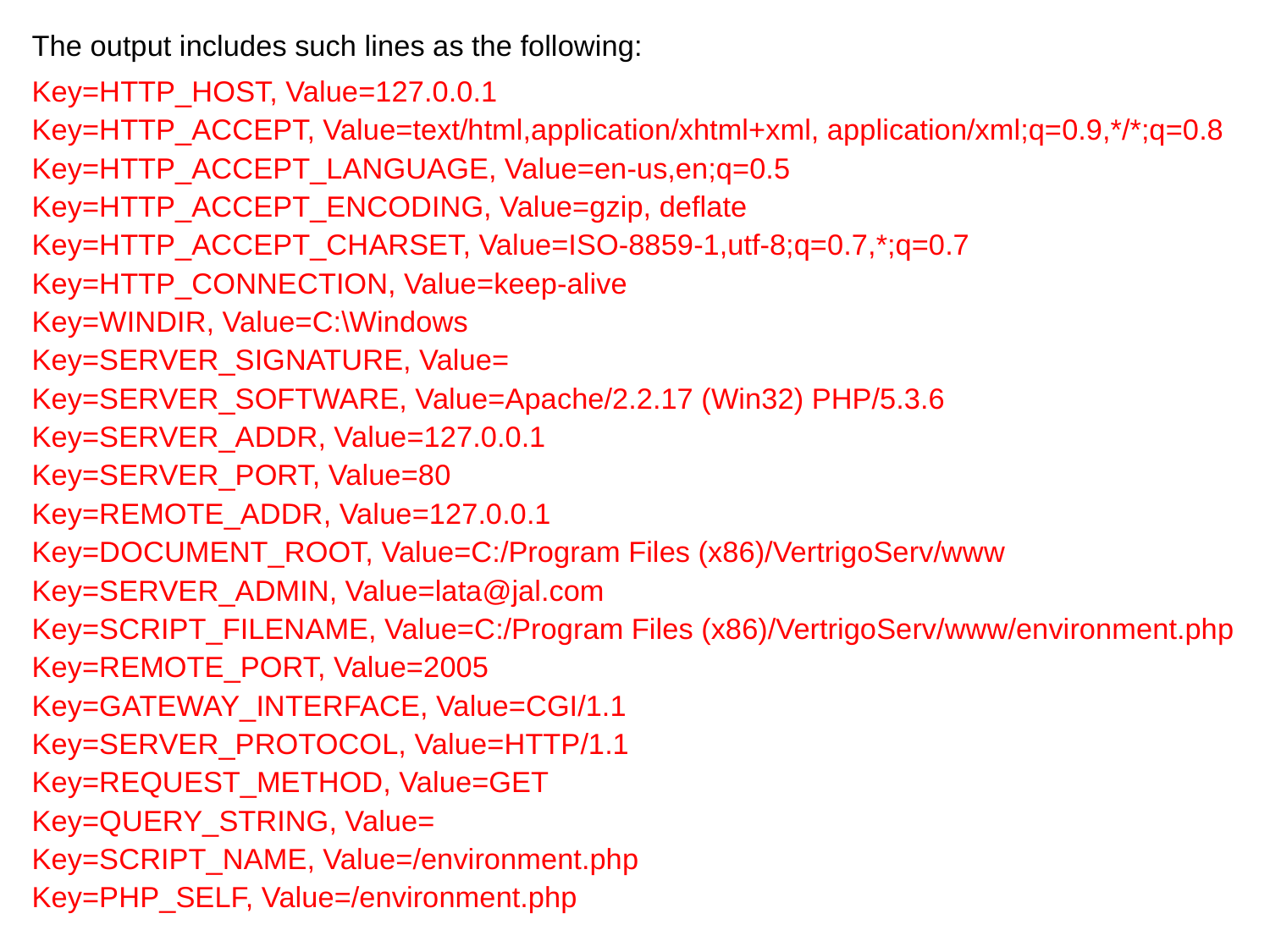

The output includes such lines as the following:
	Key=HTTP_HOST, Value=127.0.0.1
Key=HTTP_ACCEPT, Value=text/html,application/xhtml+xml, application/xml;q=0.9,*/*;q=0.8
Key=HTTP_ACCEPT_LANGUAGE, Value=en-us,en;q=0.5
Key=HTTP_ACCEPT_ENCODING, Value=gzip, deflate
Key=HTTP_ACCEPT_CHARSET, Value=ISO-8859-1,utf-8;q=0.7,*;q=0.7
Key=HTTP_CONNECTION, Value=keep-alive
Key=WINDIR, Value=C:\Windows
Key=SERVER_SIGNATURE, Value=
Key=SERVER_SOFTWARE, Value=Apache/2.2.17 (Win32) PHP/5.3.6
Key=SERVER_ADDR, Value=127.0.0.1
Key=SERVER_PORT, Value=80
Key=REMOTE_ADDR, Value=127.0.0.1
Key=DOCUMENT_ROOT, Value=C:/Program Files (x86)/VertrigoServ/www
Key=SERVER_ADMIN, Value=lata@jal.com
Key=SCRIPT_FILENAME, Value=C:/Program Files (x86)/VertrigoServ/www/environment.php
Key=REMOTE_PORT, Value=2005
Key=GATEWAY_INTERFACE, Value=CGI/1.1
Key=SERVER_PROTOCOL, Value=HTTP/1.1
Key=REQUEST_METHOD, Value=GET
Key=QUERY_STRING, Value=
Key=SCRIPT_NAME, Value=/environment.php
Key=PHP_SELF, Value=/environment.php